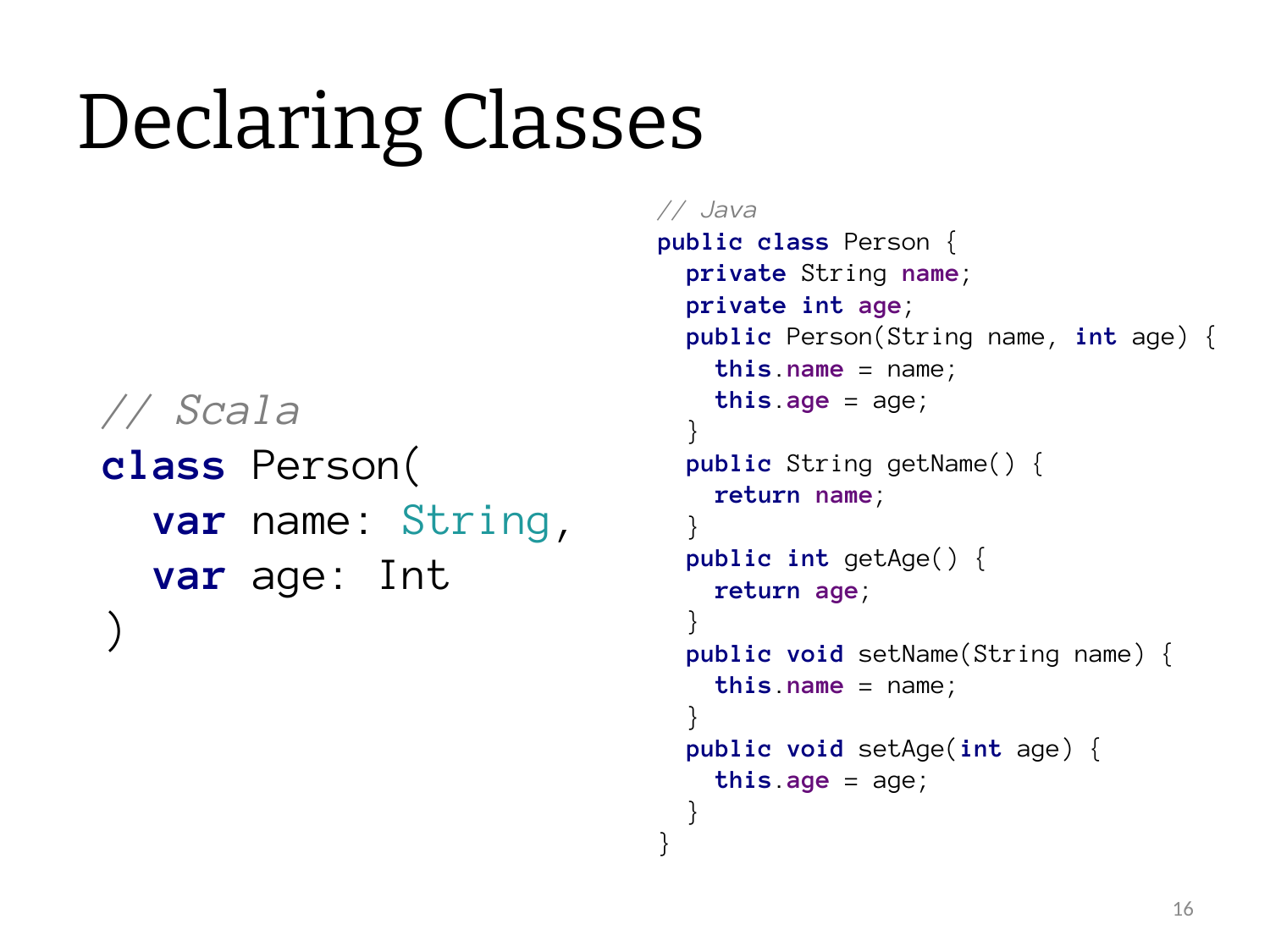

# Declaring Classes
// Java
public class Person {
  private String name;
  private int age;
  public Person(String name, int age) {
    this.name = name;
    this.age = age;
  }
  public String getName() {
    return name;
  }
  public int getAge() {
    return age;
  }
  public void setName(String name) {
    this.name = name;
  }
  public void setAge(int age) {
    this.age = age;
  }
}
// Scala
class Person(
  var name: String,
  var age: Int
)
16